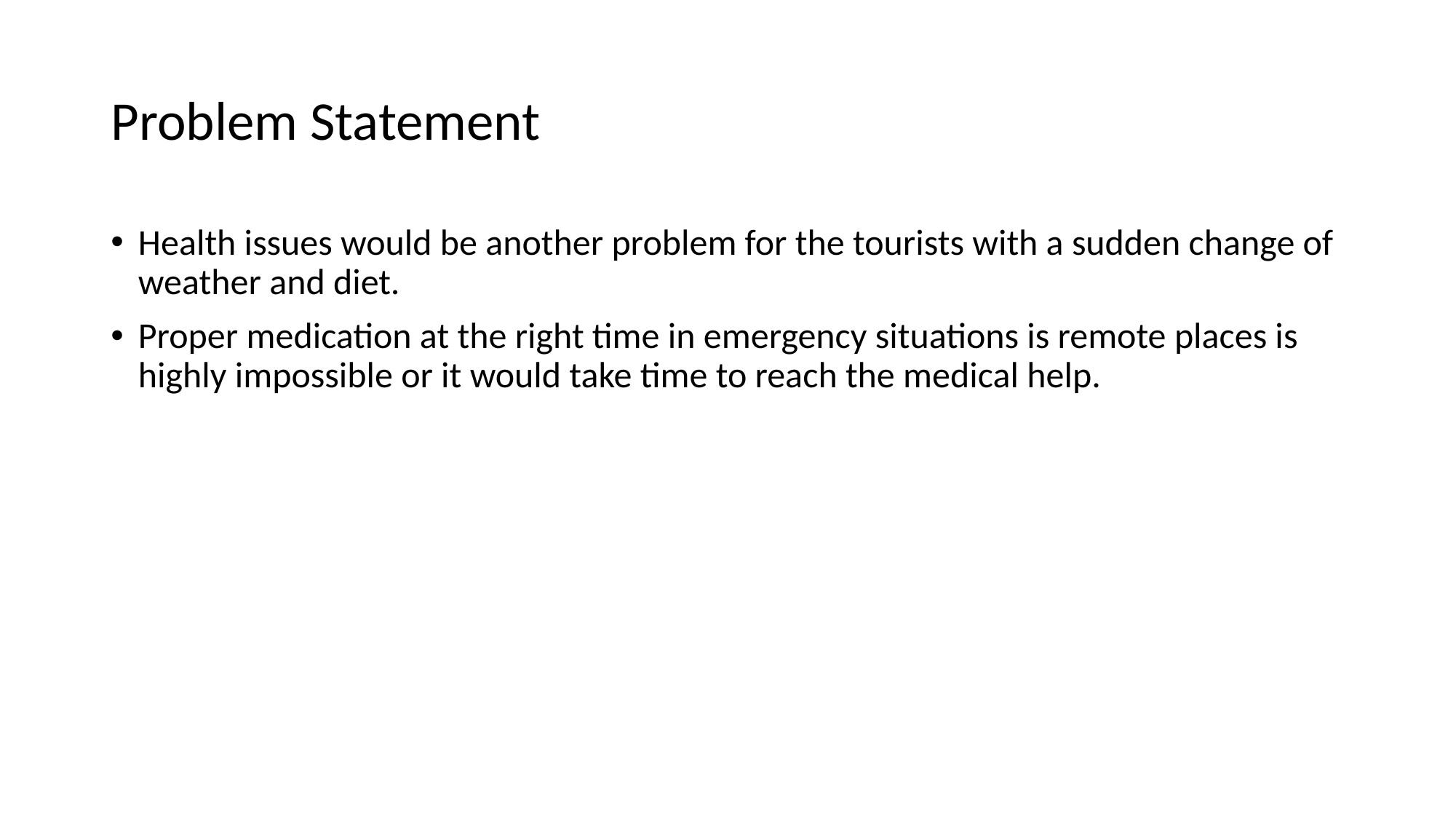

# Problem Statement
Health issues would be another problem for the tourists with a sudden change of weather and diet.
Proper medication at the right time in emergency situations is remote places is highly impossible or it would take time to reach the medical help.